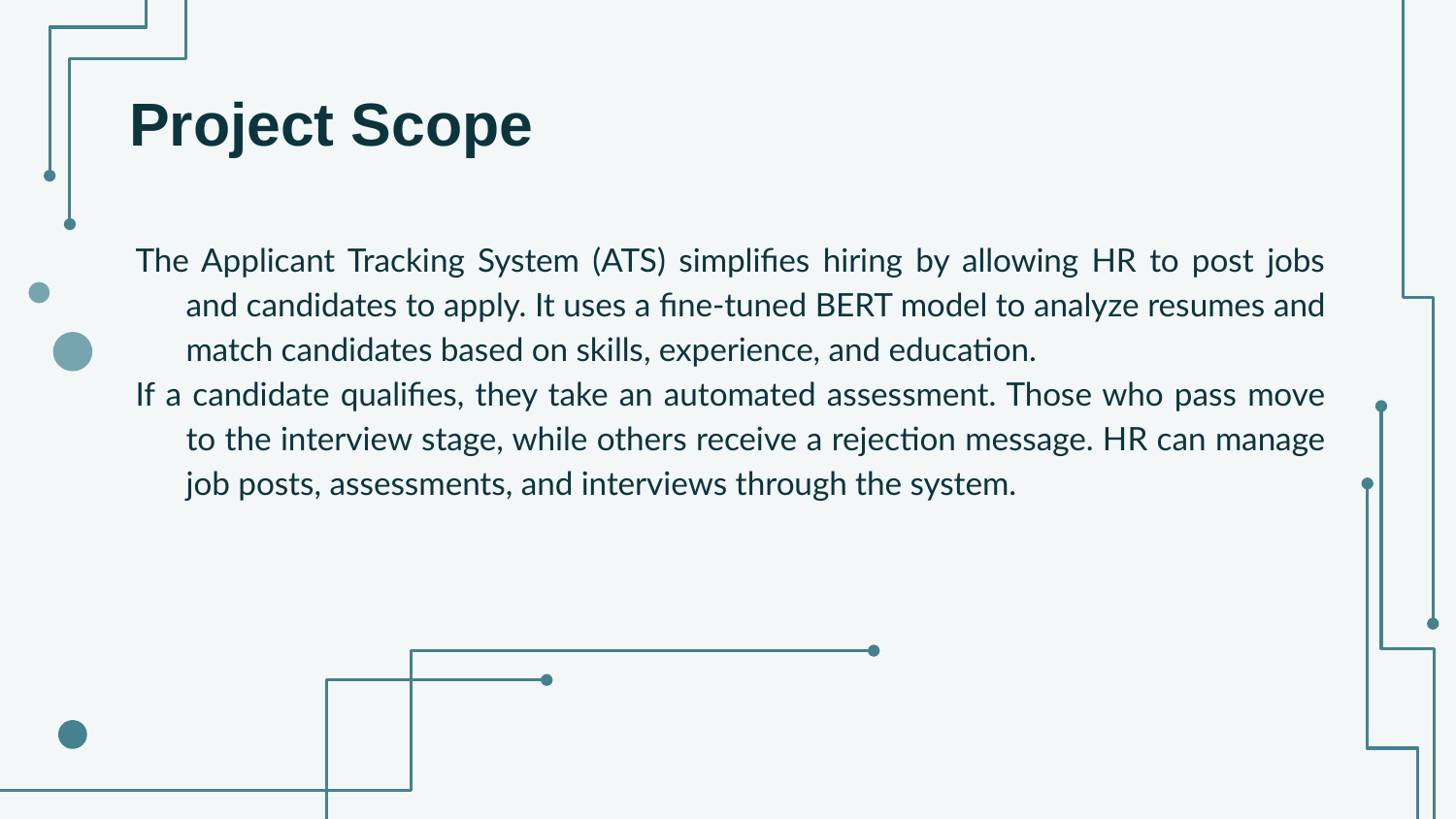

# Project Scope
The Applicant Tracking System (ATS) simplifies hiring by allowing HR to post jobs and candidates to apply. It uses a fine-tuned BERT model to analyze resumes and match candidates based on skills, experience, and education.
If a candidate qualifies, they take an automated assessment. Those who pass move to the interview stage, while others receive a rejection message. HR can manage job posts, assessments, and interviews through the system.